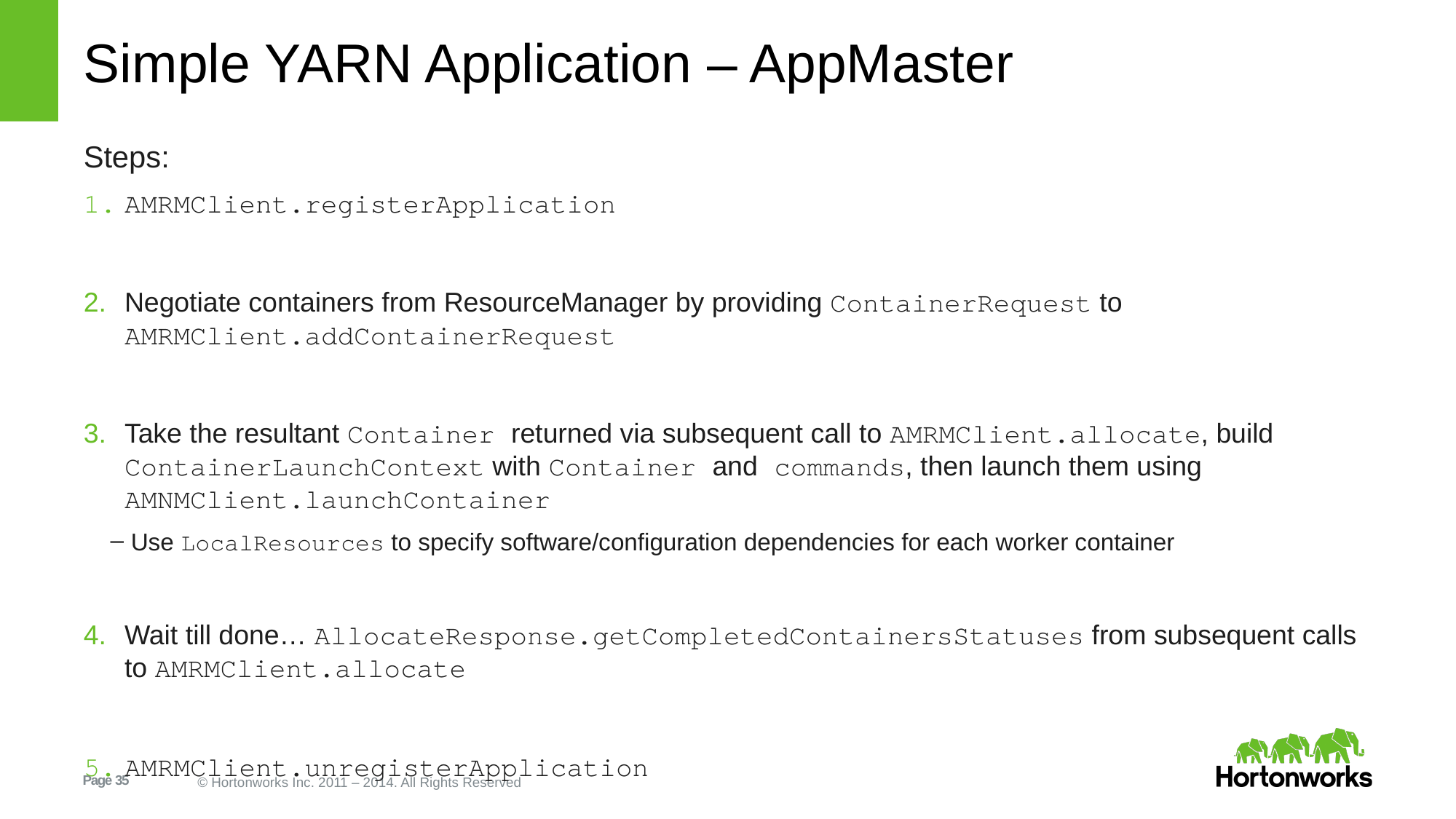

# Simple YARN Application – AppMaster
Steps:
AMRMClient.registerApplication

Negotiate containers from ResourceManager by providing ContainerRequest to AMRMClient.addContainerRequest

Take the resultant Container returned via subsequent call to AMRMClient.allocate, build ContainerLaunchContext with Container and commands, then launch them using AMNMClient.launchContainer
Use LocalResources to specify software/configuration dependencies for each worker container

Wait till done… AllocateResponse.getCompletedContainersStatuses from subsequent calls to AMRMClient.allocate

AMRMClient.unregisterApplication